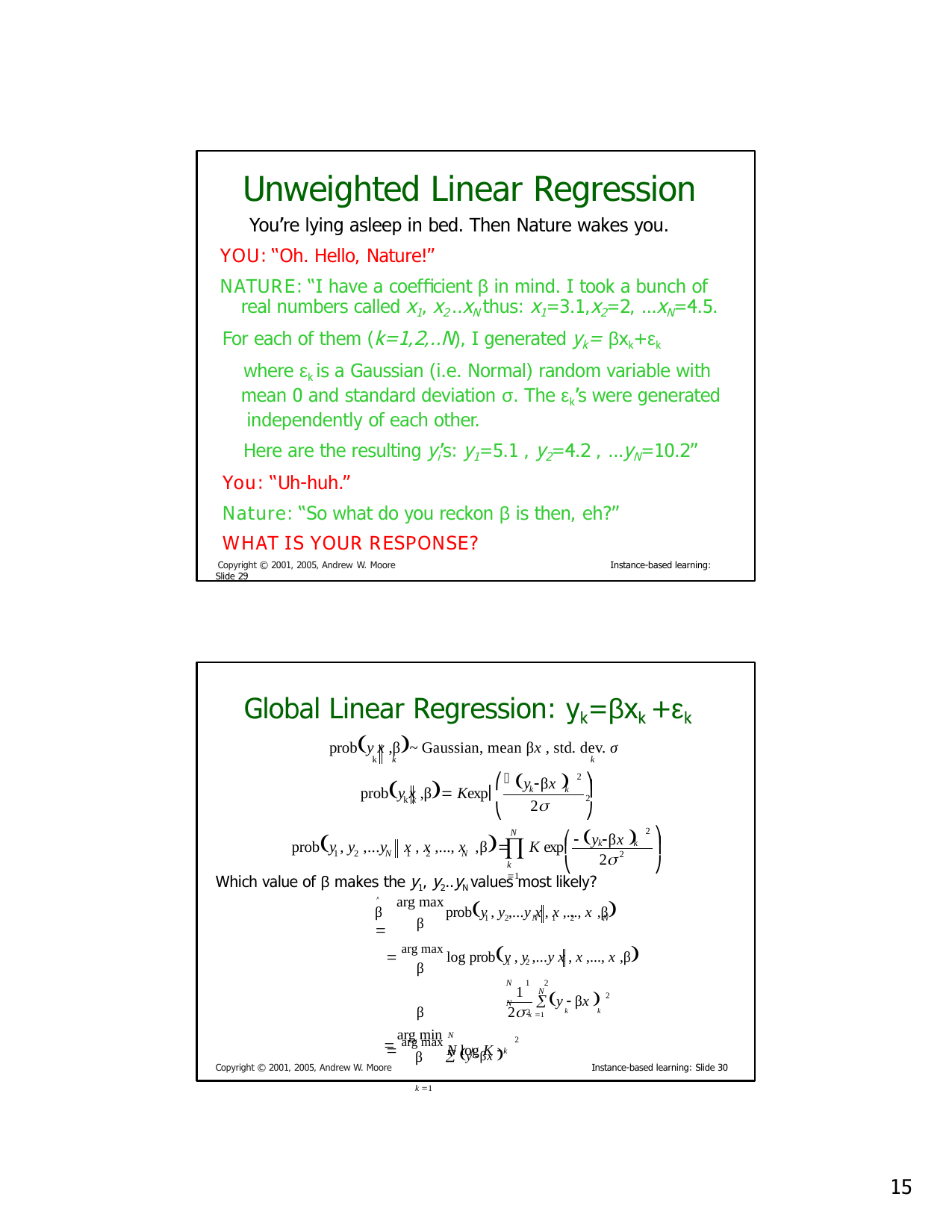

Unweighted Linear Regression
You’re lying asleep in bed. Then Nature wakes you.
YOU: “Oh. Hello, Nature!”
NATURE: “I have a coefficient β in mind. I took a bunch of  real numbers called x1, x2 ..xN thus: x1=3.1,x2=2, …xN=4.5.
For each of them (k=1,2,..N), I generated yk= βxk+εk
where εk is a Gaussian (i.e. Normal) random variable with  mean 0 and standard deviation σ. The εk’s were generated  independently of each other.
Here are the resulting yi’s: y1=5.1 , y2=4.2 , …yN=10.2”
You: “Uh-huh.”
Nature: “So what do you reckon β is then, eh?”
WHAT IS YOUR RESPONSE?
Copyright © 2001, 2005, Andrew W. Moore	Instance-based learning: Slide 29

Global Linear Regression: yk=βxk +εk
prob(y x ,β)~ Gaussian, mean βx , std. dev. σ
k      k	k

(y −βx )
⎛
⎞
2
prob(y x ,β)= Kexp⎜
⎟
2
⎠
k	k

k k
2σ

⎝
⎛ − (y −βx )
⎞
2
N
prob(y , y  ,...y    x , x ,..., x  ,β)=	K exp⎜
1	2	N      1      2	N	∏
⎟
⎠
k
2σ
k

2

⎝
k =1
Which value of β makes the y1, y2..yN values most likely?
arg max
prob(y , y ,...y x , x ,..., x ,β)
∧
β =

1       2	N      1      2	N
β
= arg max log prob(y , y ,...y x , x ,..., x ,β)

1      2	N      1      2	N

= arg max N log K −
β
1
N
(y − βx )
2
∑
β	2σ k =1
2	k	k

arg min
β	k =1
N
∑ (y −βx )
2
=
Copyright © 2001, 2005, Andrew W. Moore
k	k
Instance-based learning: Slide 30
15